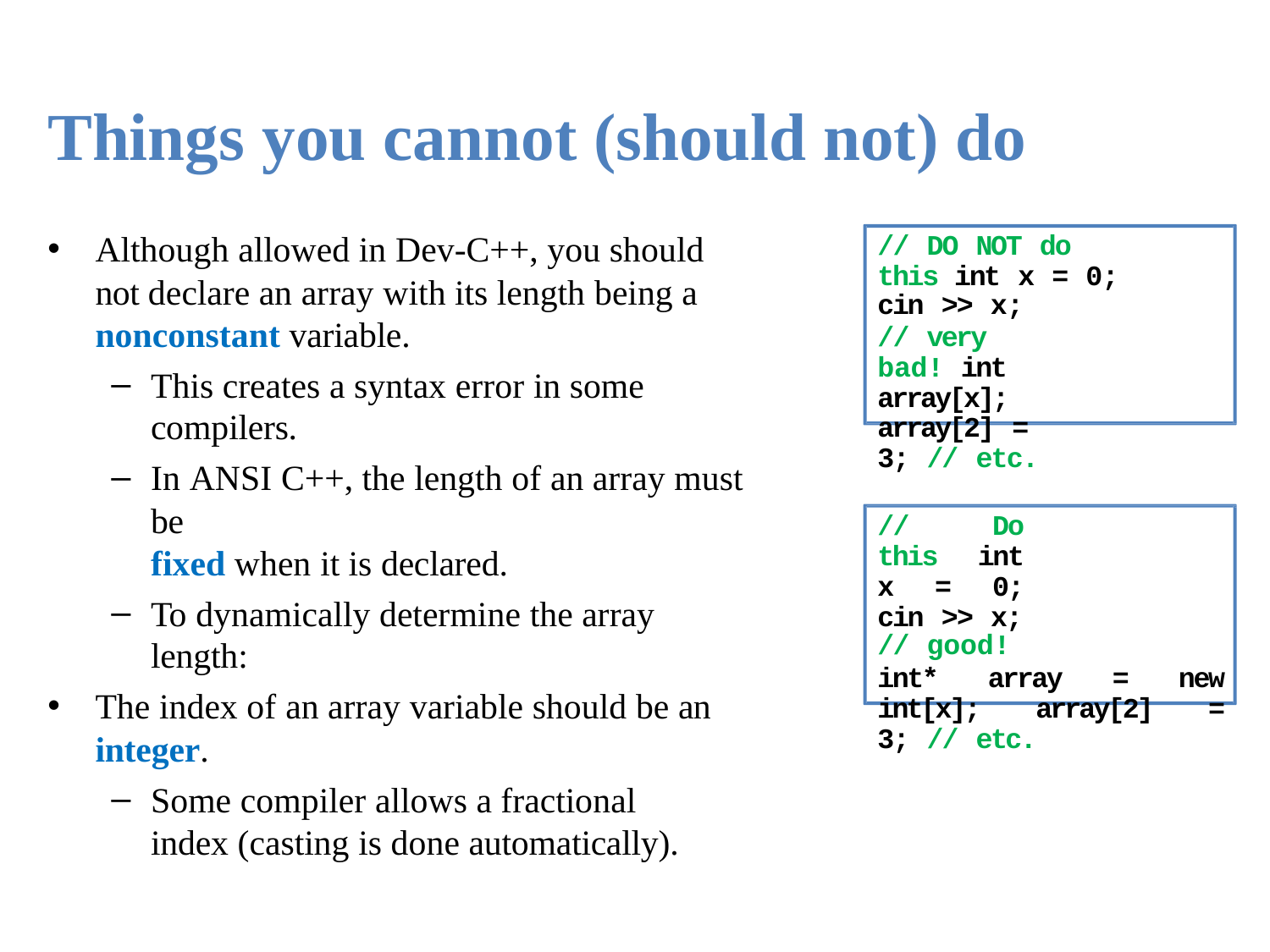

Things you cannot (should not) do

// DO NOT do this int x = 0;
cin >> x;
// very bad! int array[x];
array[2] = 3; // etc.
Although allowed in Dev-C++, you should not declare an array with its length being a nonconstant variable.
This creates a syntax error in some compilers.
In ANSI C++, the length of an array must be
fixed when it is declared.
To dynamically determine the array length:
The index of an array variable should be an
integer.
Some compiler allows a fractional index (casting is done automatically).

// Do this int x = 0; cin >> x;
// good!
int* array = new int[x]; array[2] = 3; // etc.